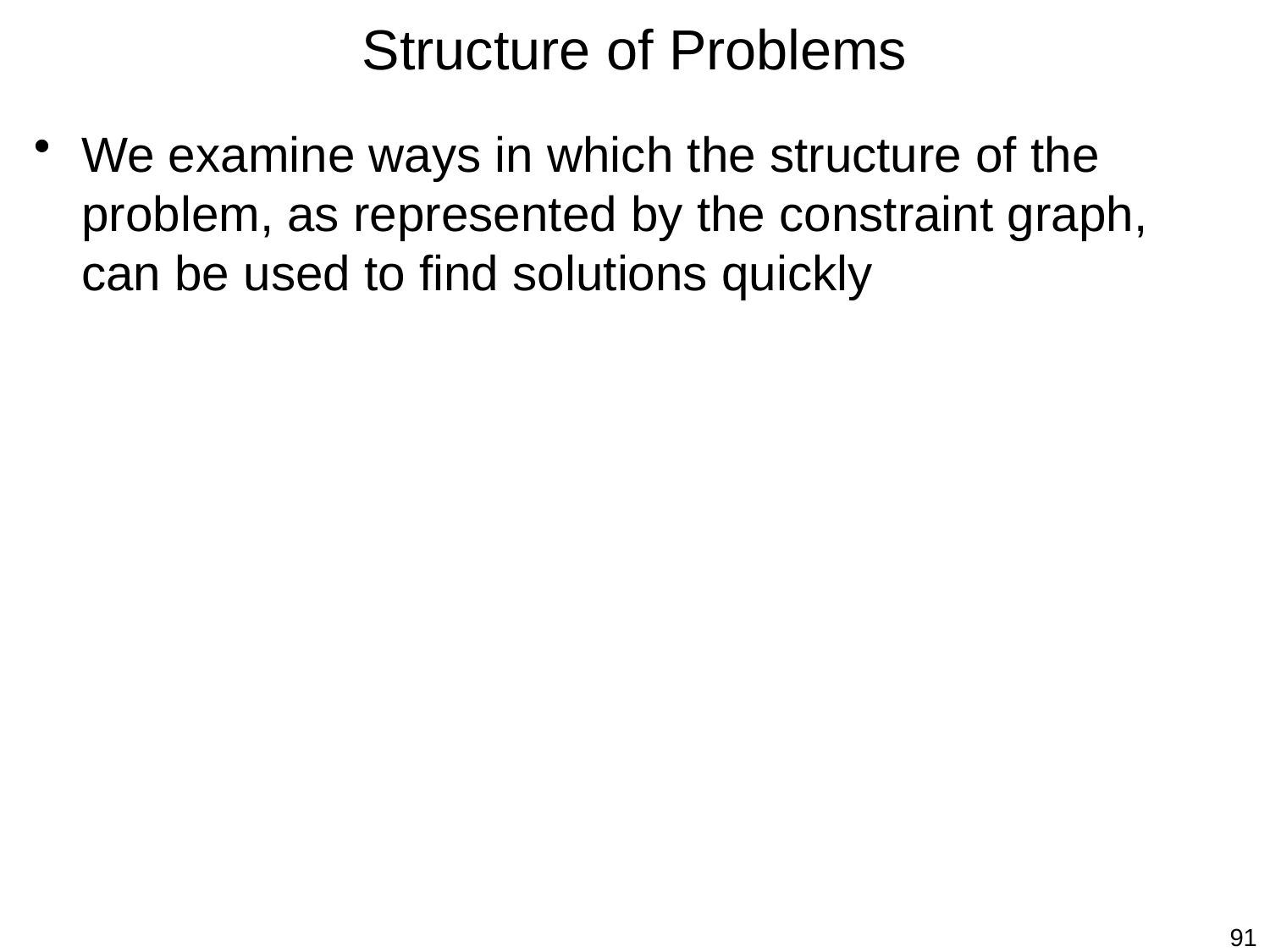

# Structure of Problems
We examine ways in which the structure of the problem, as represented by the constraint graph, can be used to find solutions quickly

91